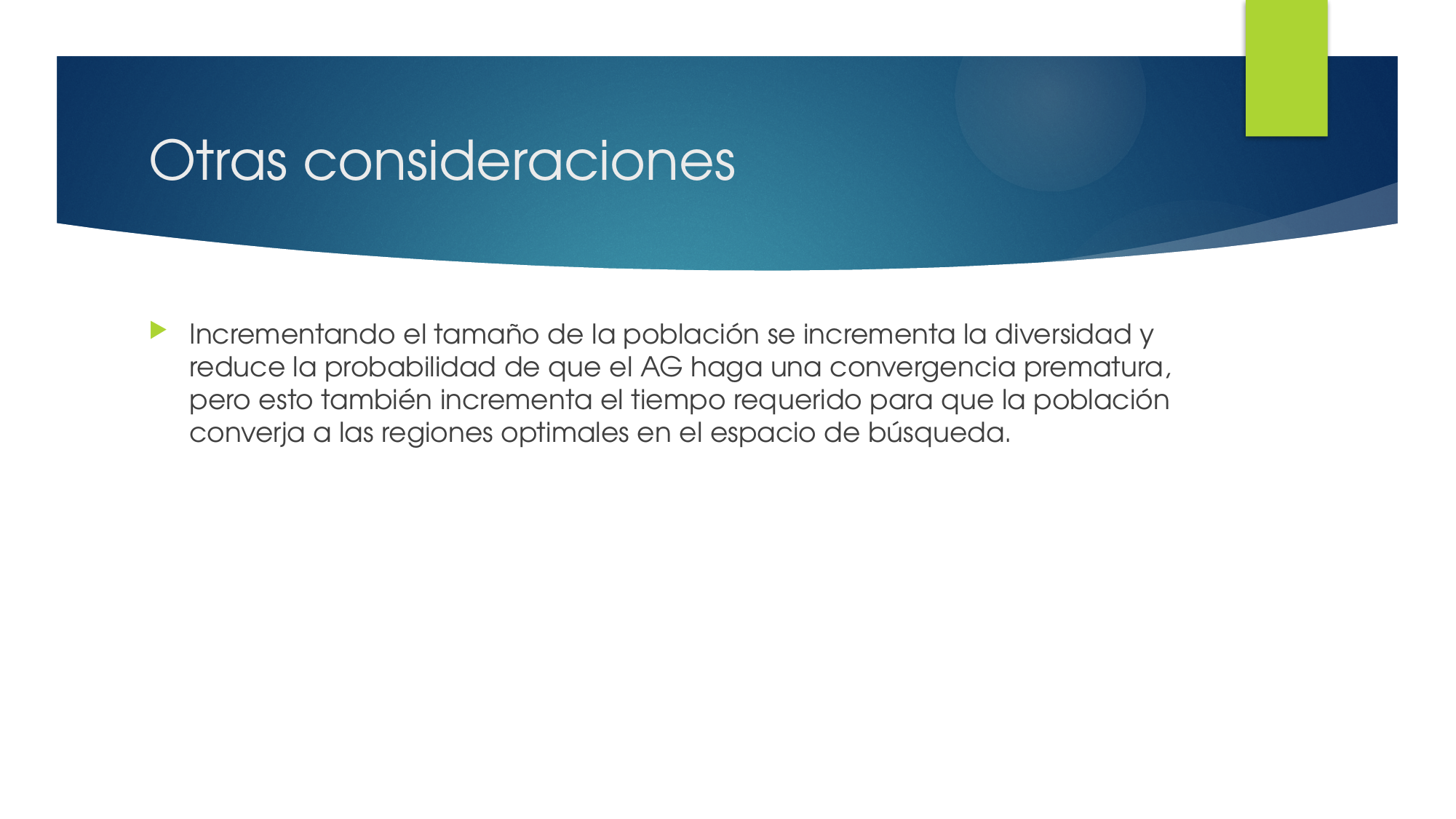

# Otras consideraciones
Incrementando el tamaño de la población se incrementa la diversidad y reduce la probabilidad de que el AG haga una convergencia prematura, pero esto también incrementa el tiempo requerido para que la población converja a las regiones optimales en el espacio de búsqueda.